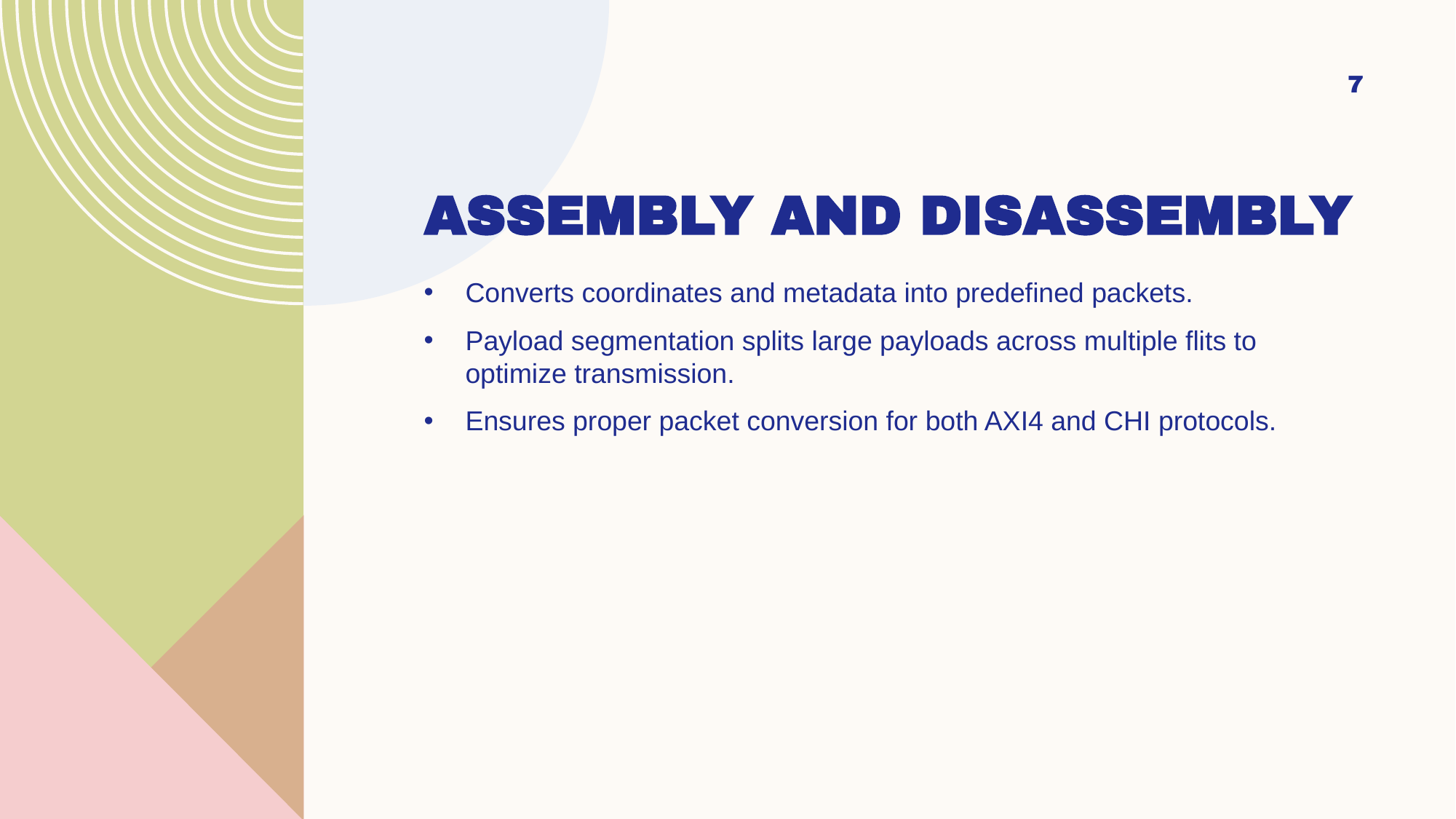

7
# Assembly and disassembly
Converts coordinates and metadata into predefined packets.
Payload segmentation splits large payloads across multiple flits to optimize transmission.
Ensures proper packet conversion for both AXI4 and CHI protocols.